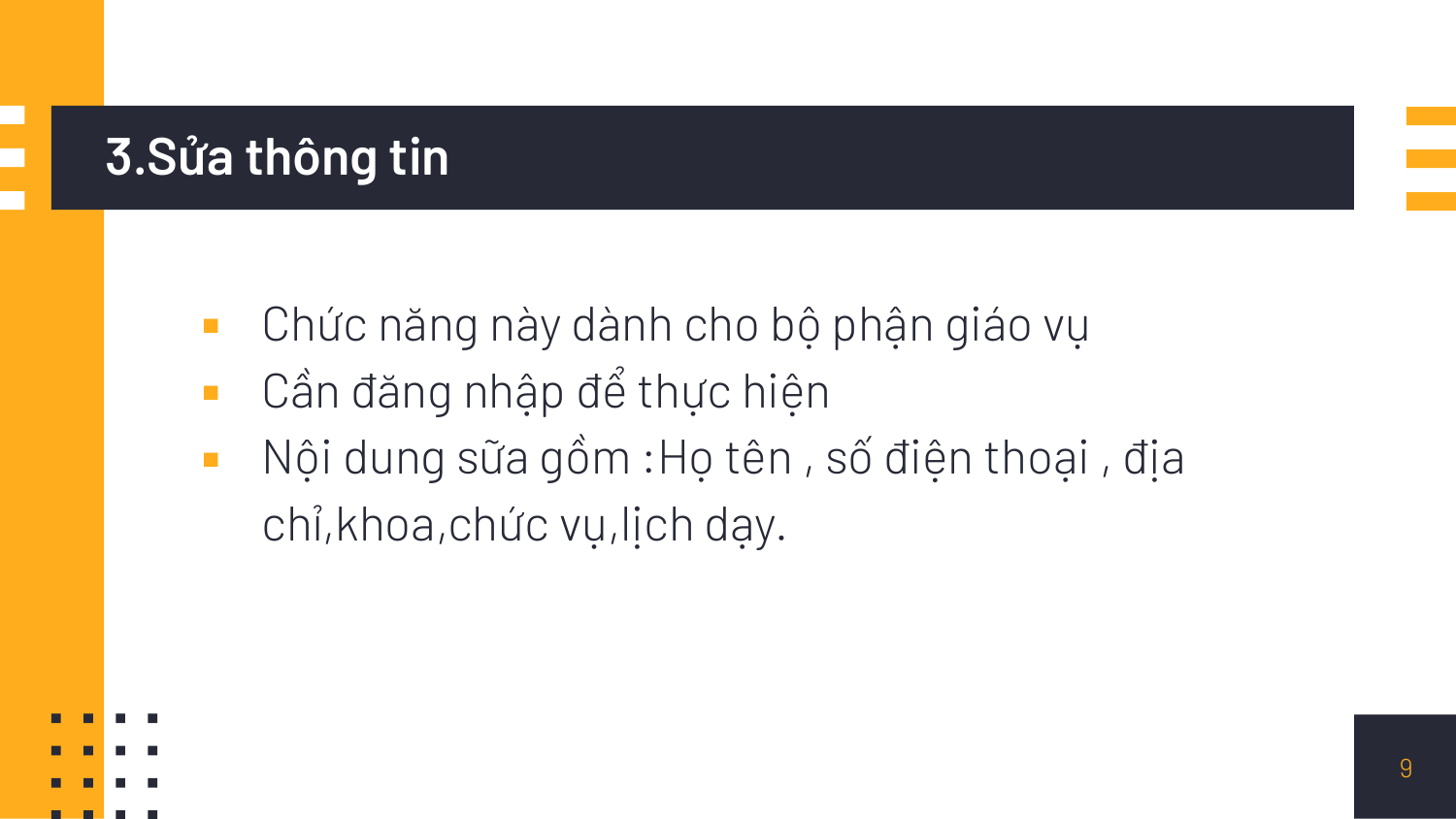

# 3.Sửa thông tin
Chức năng này dành cho bộ phận giáo vụ
Cần đăng nhập để thực hiện
Nội dung sữa gồm :Họ tên , số điện thoại , địa chỉ,khoa,chức vụ,lịch dạy.

9